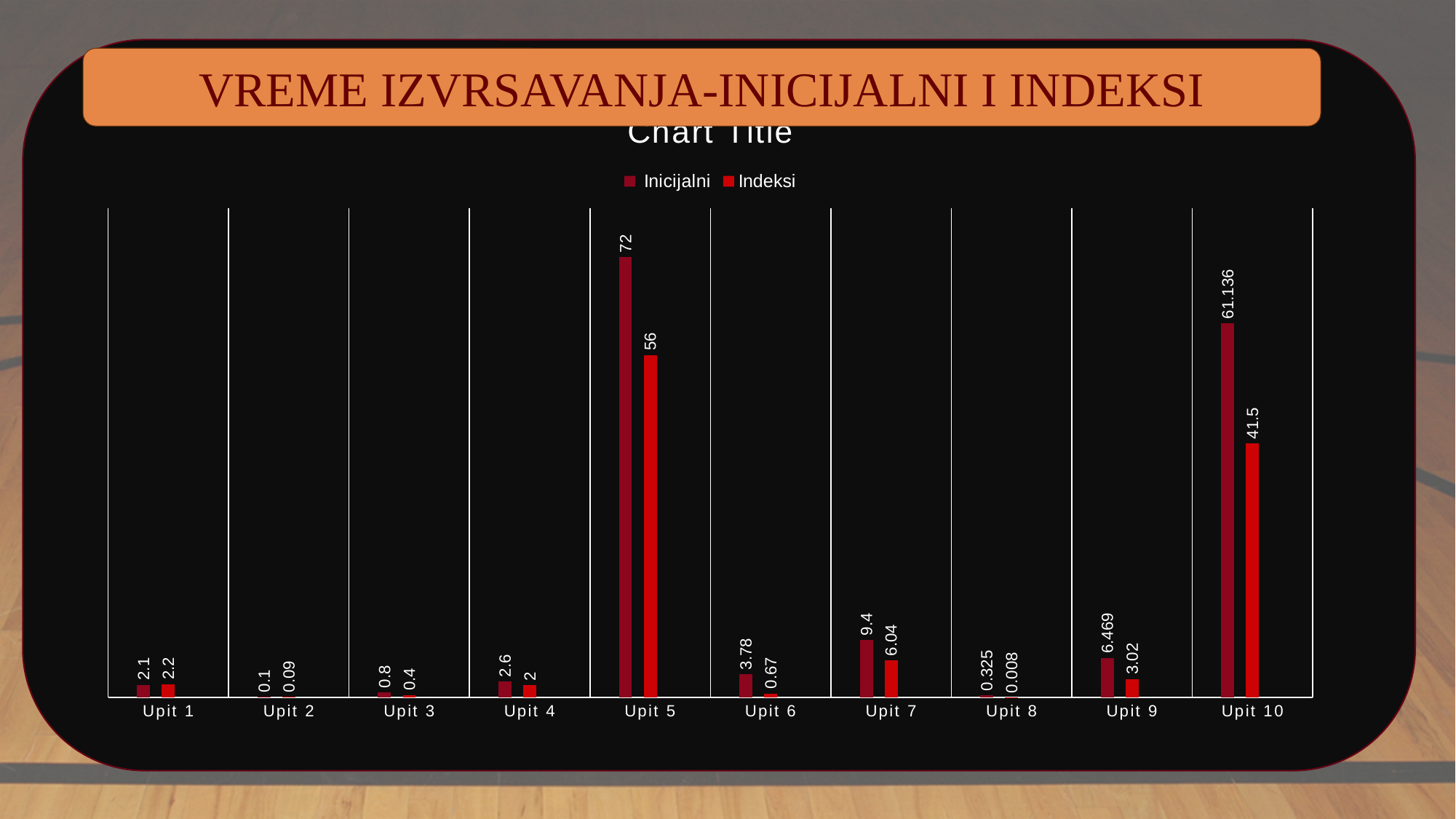

VREME IZVRSAVANJA-INICIJALNI I INDEKSI

### Chart:

| Category |  Inicijalni | Indeksi | Column1 |
|---|---|---|---|
| Upit 1 | 2.1 | 2.2 | None |
| Upit 2 | 0.1 | 0.09 | None |
| Upit 3 | 0.8 | 0.4 | None |
| Upit 4 | 2.6 | 2.0 | None |
| Upit 5 | 72.0 | 56.0 | None |
| Upit 6 | 3.78 | 0.67 | None |
| Upit 7 | 9.4 | 6.04 | None |
| Upit 8 | 0.325 | 0.008 | None |
| Upit 9 | 6.469 | 3.02 | None |
| Upit 10 | 61.136 | 41.5 | None |